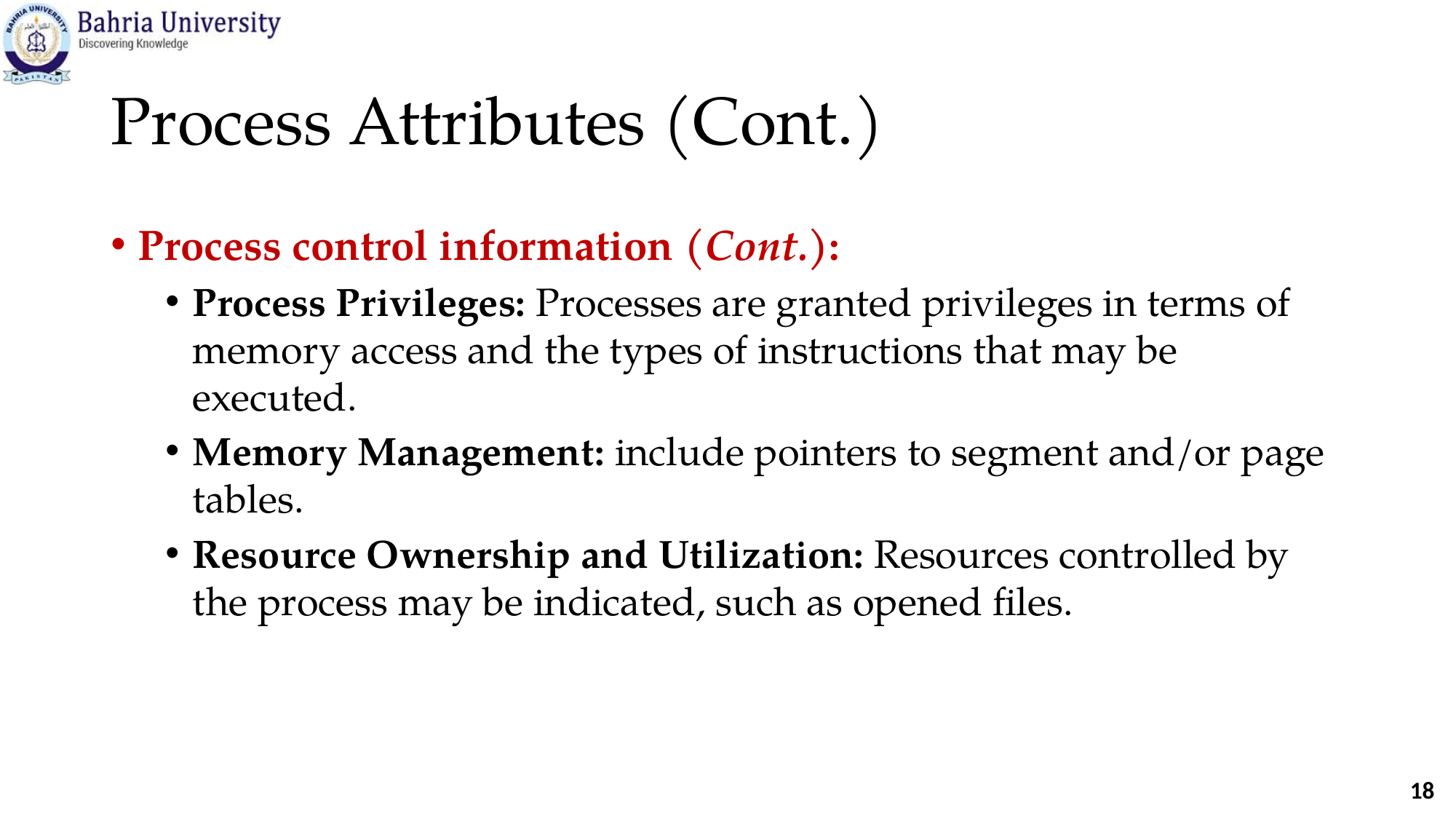

# Process Attributes (Cont.)
Process control information (Cont.):
Process Privileges: Processes are granted privileges in terms of memory access and the types of instructions that may be executed.
Memory Management: include pointers to segment and/or page tables.
Resource Ownership and Utilization: Resources controlled by the process may be indicated, such as opened files.

18